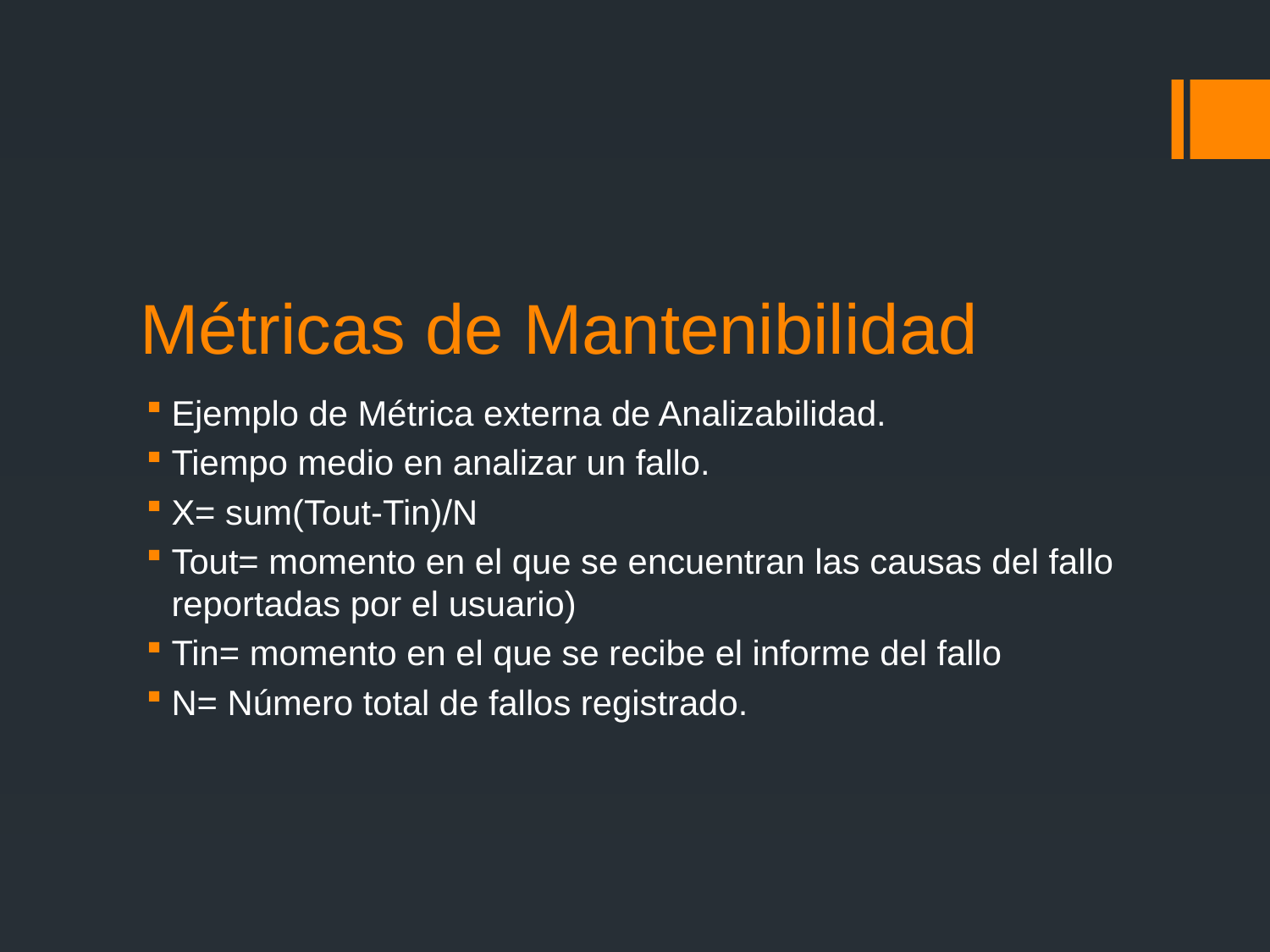

# Métricas de Mantenibilidad
Ejemplo de Métrica externa de Analizabilidad.
Tiempo medio en analizar un fallo.
X= sum(Tout-Tin)/N
Tout= momento en el que se encuentran las causas del fallo  reportadas por el usuario)
Tin= momento en el que se recibe el informe del fallo
N= Número total de fallos registrado.